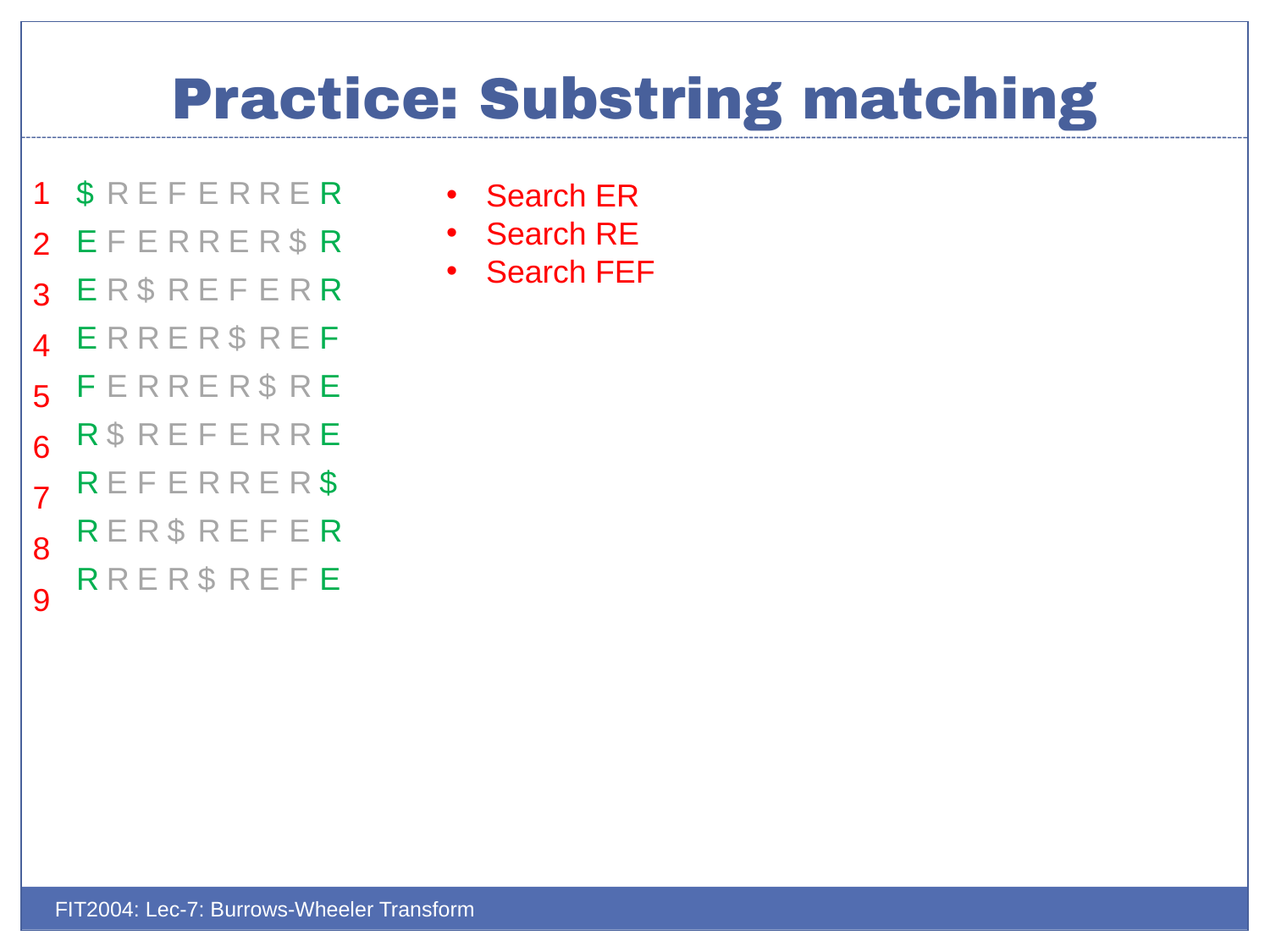

# Practice: Substring matching
| 1 |
| --- |
| 2 |
| 3 |
| 4 |
| 5 |
| 6 |
| 7 |
| 8 |
| 9 |
| $ | R | E | F | E | R | R | E | R |
| --- | --- | --- | --- | --- | --- | --- | --- | --- |
| E | F | E | R | R | E | R | $ | R |
| E | R | $ | R | E | F | E | R | R |
| E | R | R | E | R | $ | R | E | F |
| F | E | R | R | E | R | $ | R | E |
| R | $ | R | E | F | E | R | R | E |
| R | E | F | E | R | R | E | R | $ |
| R | E | R | $ | R | E | F | E | R |
| R | R | E | R | $ | R | E | F | E |
Search ER
Search RE
Search FEF
FIT2004: Lec-7: Burrows-Wheeler Transform